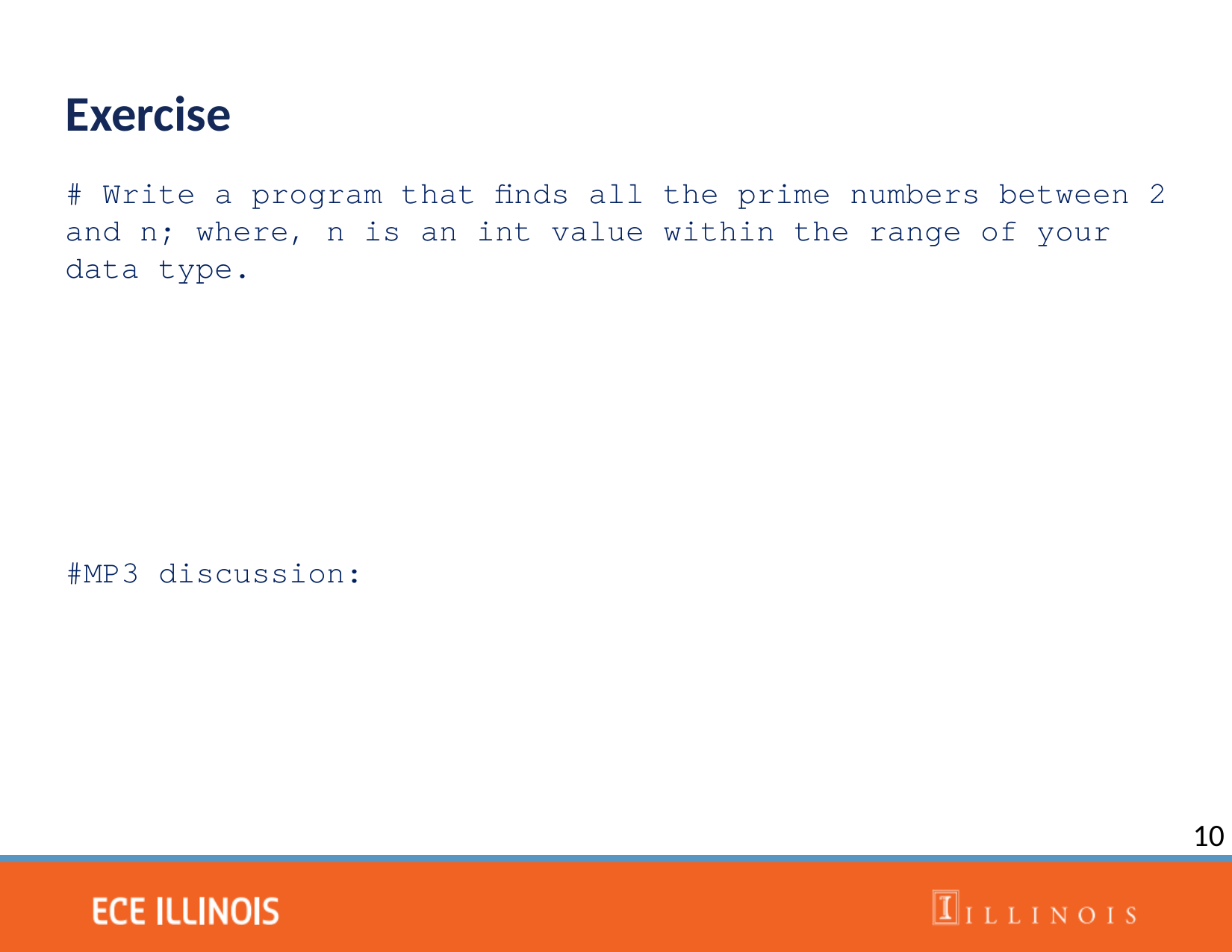

Exercise
# Write a program that finds all the prime numbers between 2 and n; where, n is an int value within the range of your data type.

#MP3 discussion:
10